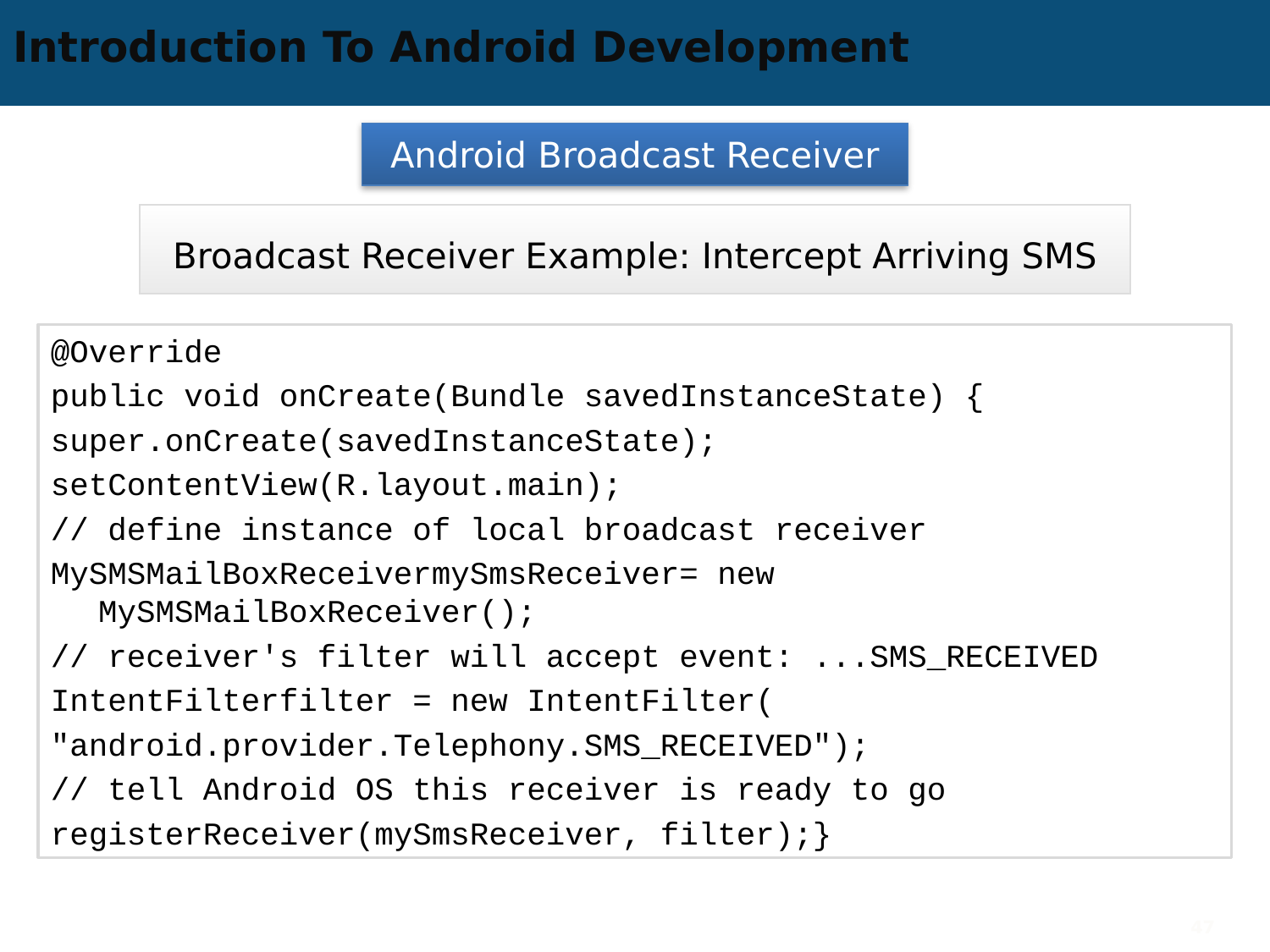

# Introduction To Android Development
Android Broadcast Receiver
Broadcast Receiver Example: Intercept Arriving SMS
@Override
public void onCreate(Bundle savedInstanceState) {
super.onCreate(savedInstanceState);
setContentView(R.layout.main);
// define instance of local broadcast receiver
MySMSMailBoxReceivermySmsReceiver= new MySMSMailBoxReceiver();
// receiver's filter will accept event: ...SMS_RECEIVED
IntentFilterfilter = new IntentFilter(
"android.provider.Telephony.SMS_RECEIVED");
// tell Android OS this receiver is ready to go
registerReceiver(mySmsReceiver, filter);}